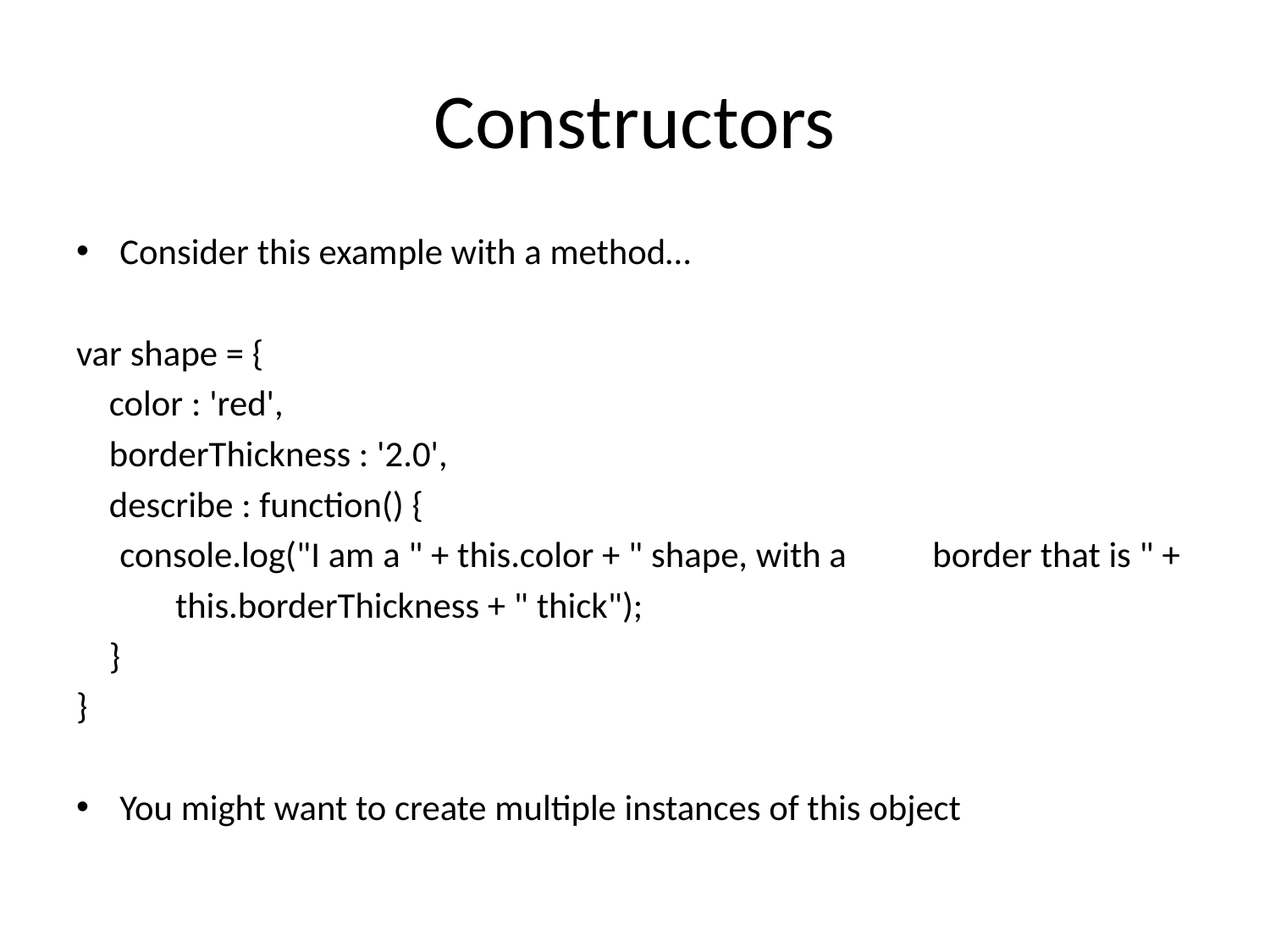

# Constructors
Consider this example with a method…

var shape = {
    color : 'red',
    borderThickness : '2.0',
    describe : function() {
    			console.log("I am a " + this.color + " shape, with a 		border that is " +
            this.borderThickness + " thick");
    }
}

You might want to create multiple instances of this object